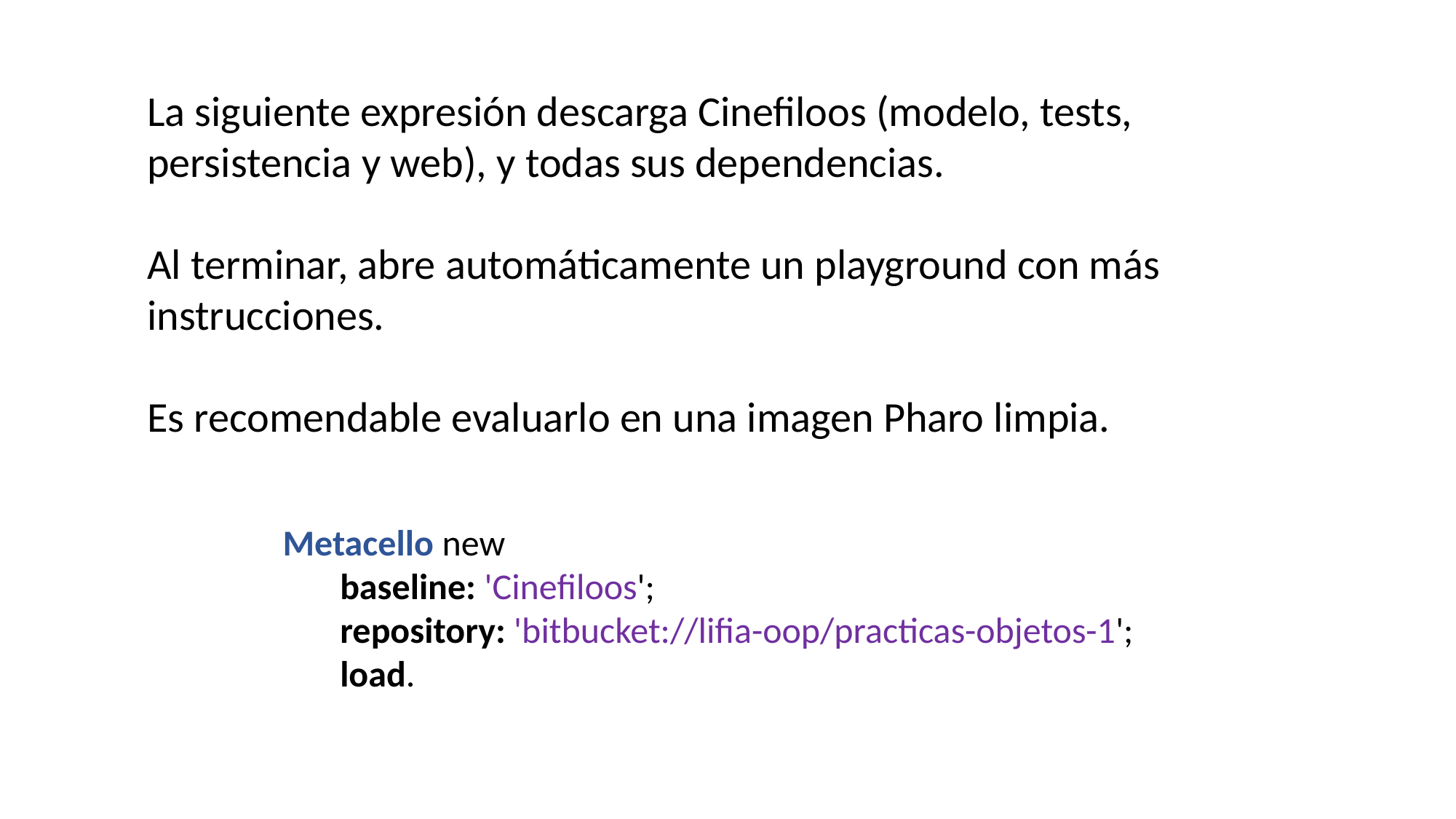

La siguiente expresión descarga Cinefiloos (modelo, tests, persistencia y web), y todas sus dependencias.

Al terminar, abre automáticamente un playground con más instrucciones.

Es recomendable evaluarlo en una imagen Pharo limpia.
Metacello new
       baseline: 'Cinefiloos';
       repository: 'bitbucket://lifia-oop/practicas-objetos-1';
       load.